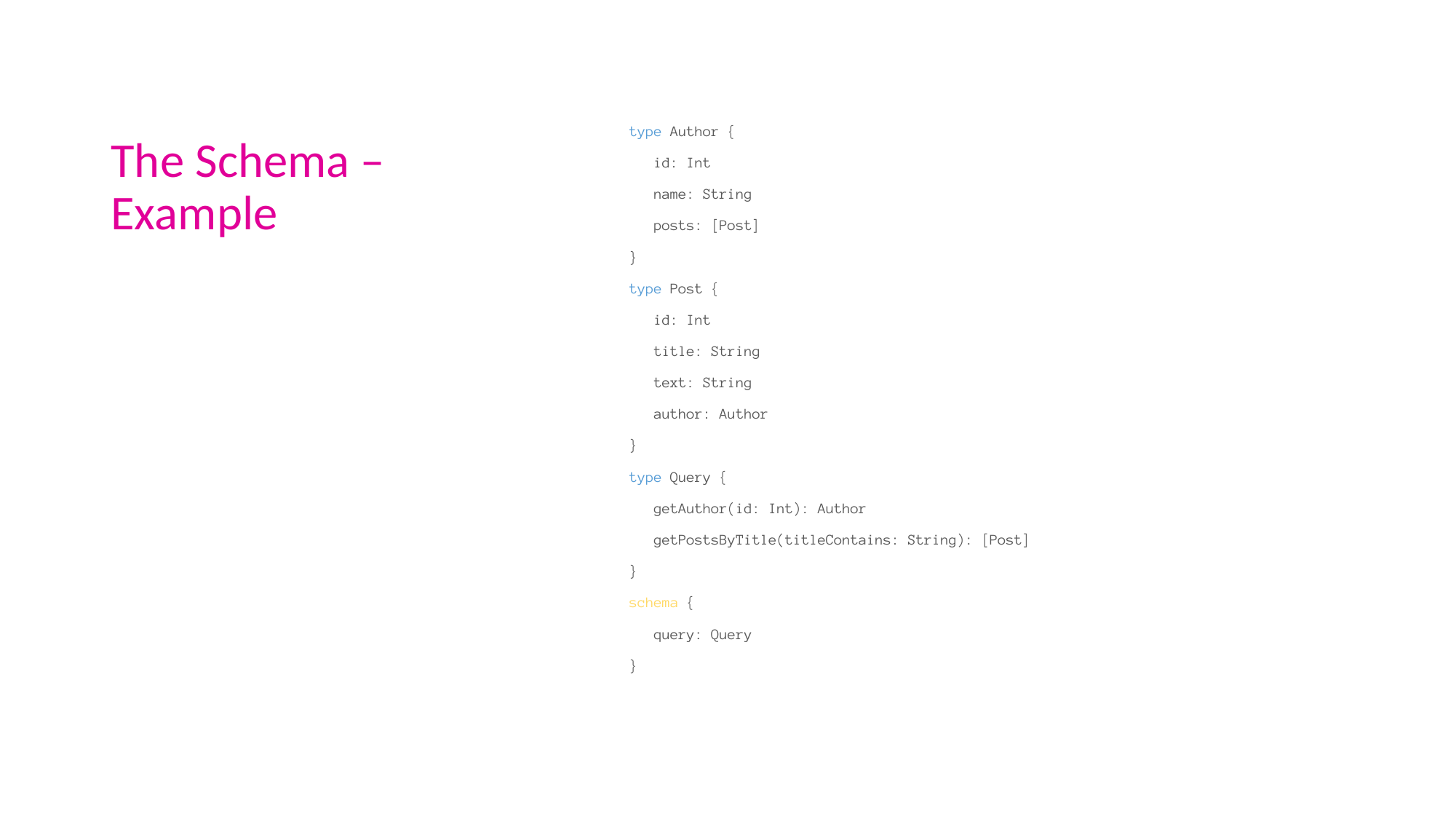

# The Schema – Example
type Author {
   id: Int
   name: String
   posts: [Post]
}
type Post {
   id: Int
   title: String
   text: String
   author: Author
}
type Query {
   getAuthor(id: Int): Author
   getPostsByTitle(titleContains: String): [Post]
}
schema {
   query: Query
}